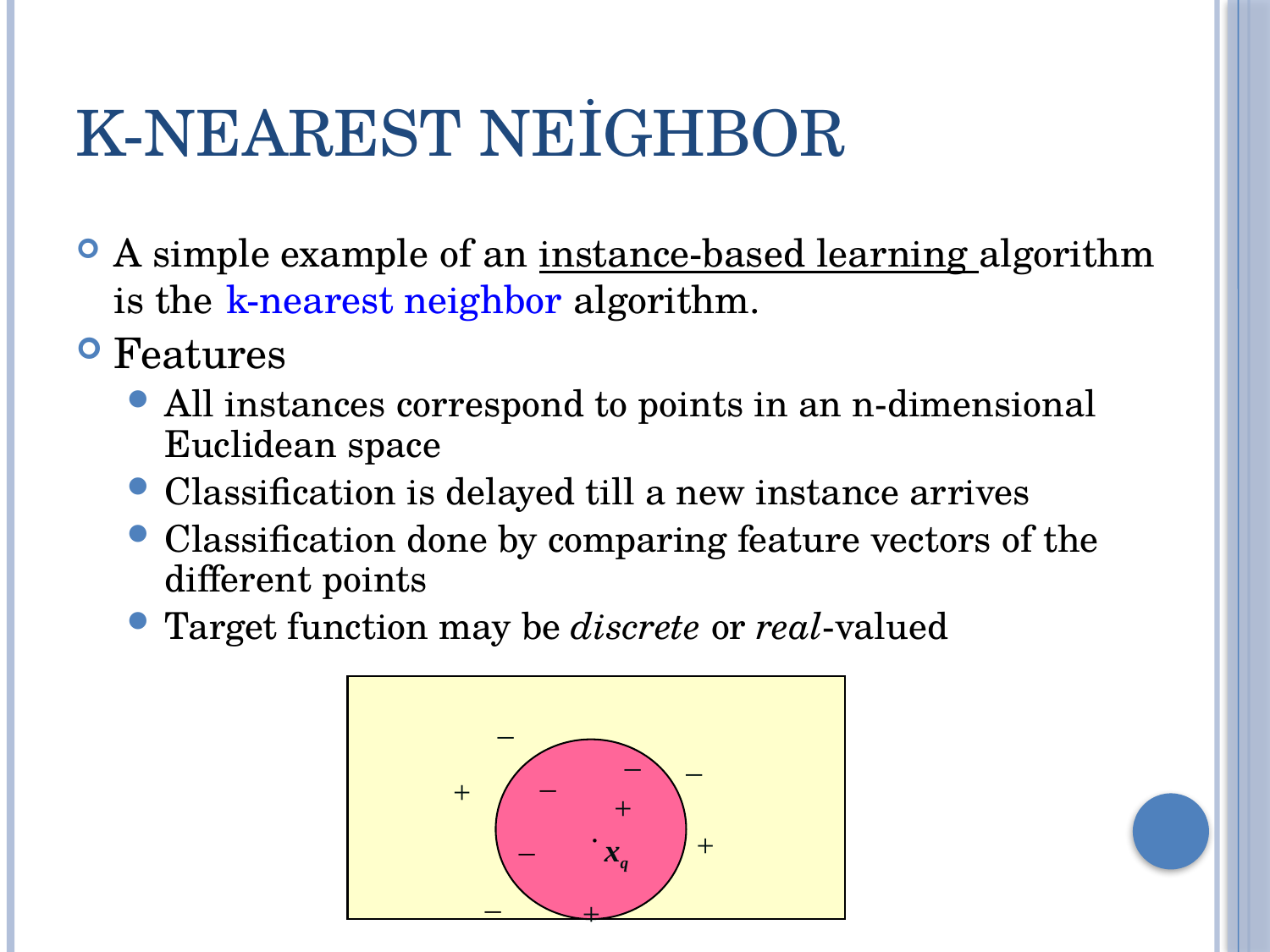

# K-Nearest Neighbor
A simple example of an instance-based learning algorithm is the k-nearest neighbor algorithm.
Features
All instances correspond to points in an n-dimensional Euclidean space
Classification is delayed till a new instance arrives
Classification done by comparing feature vectors of the different points
Target function may be discrete or real-valued

_
_
_
  .
_
+
+
_
+
xq
_
+